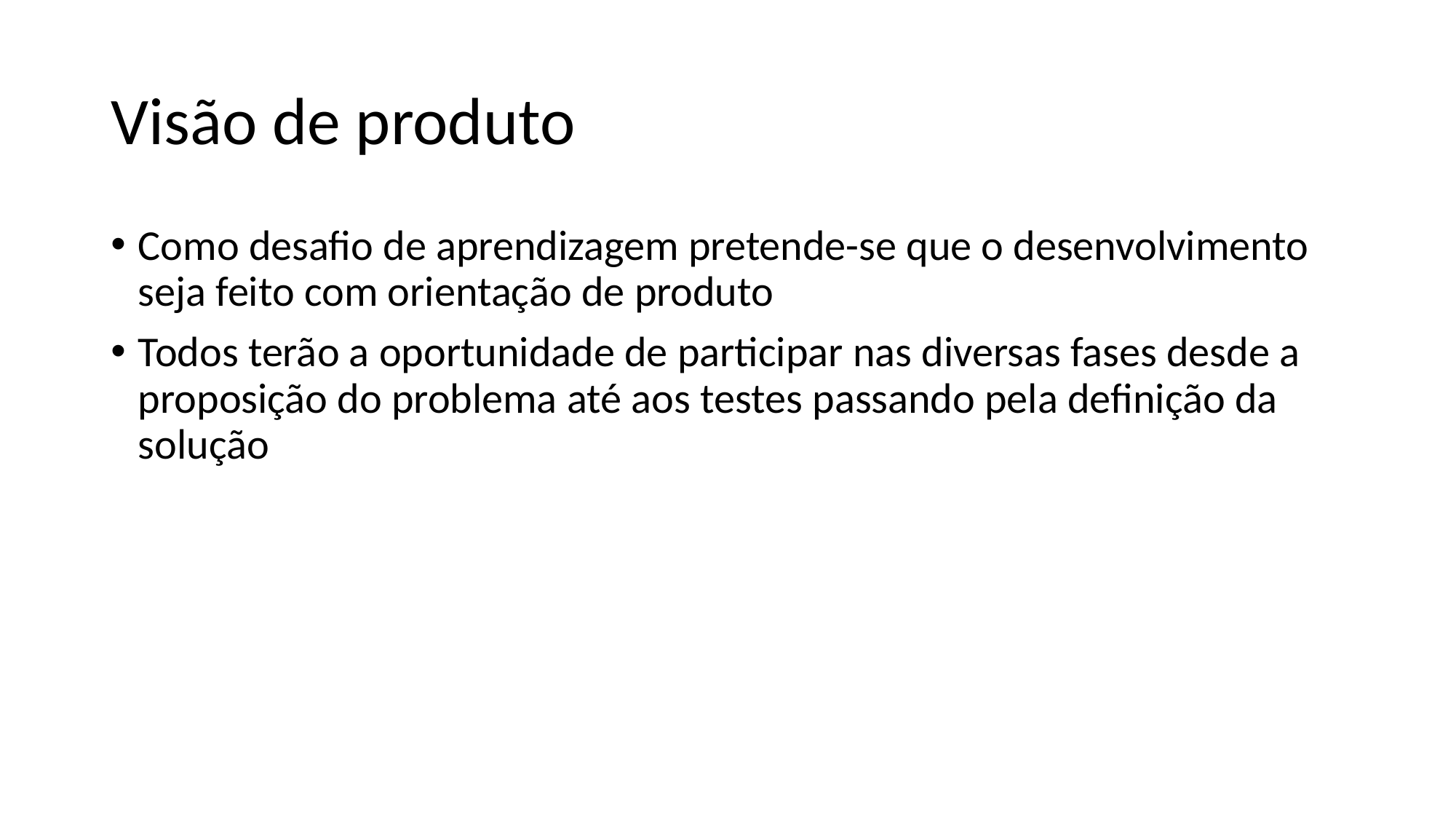

# Visão de produto
Como desafio de aprendizagem pretende-se que o desenvolvimento seja feito com orientação de produto
Todos terão a oportunidade de participar nas diversas fases desde a proposição do problema até aos testes passando pela definição da solução